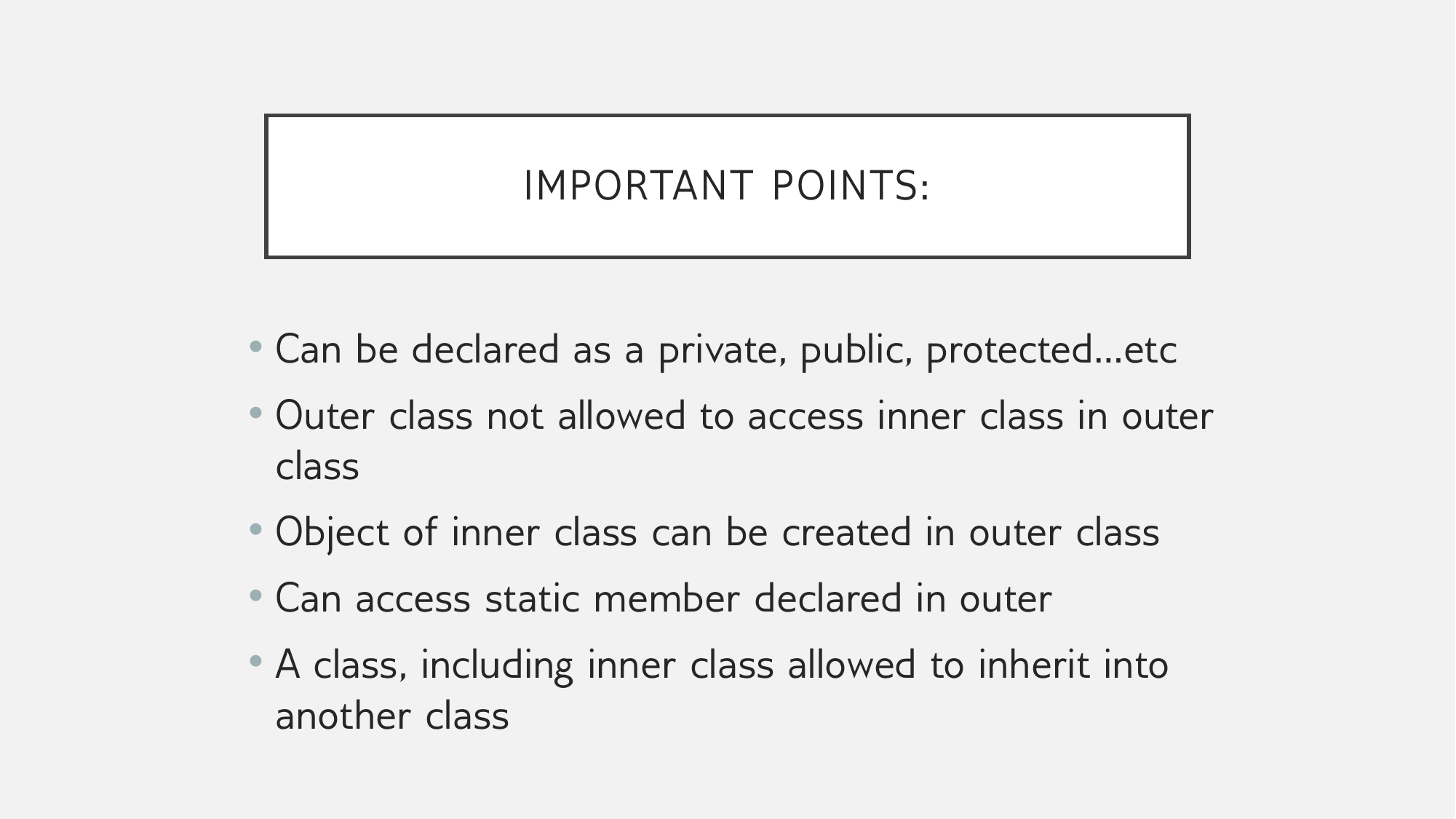

# Important points:
Can be declared as a private, public, protected…etc
Outer class not allowed to access inner class in outer class
Object of inner class can be created in outer class
Can access static member declared in outer
A class, including inner class allowed to inherit into another class